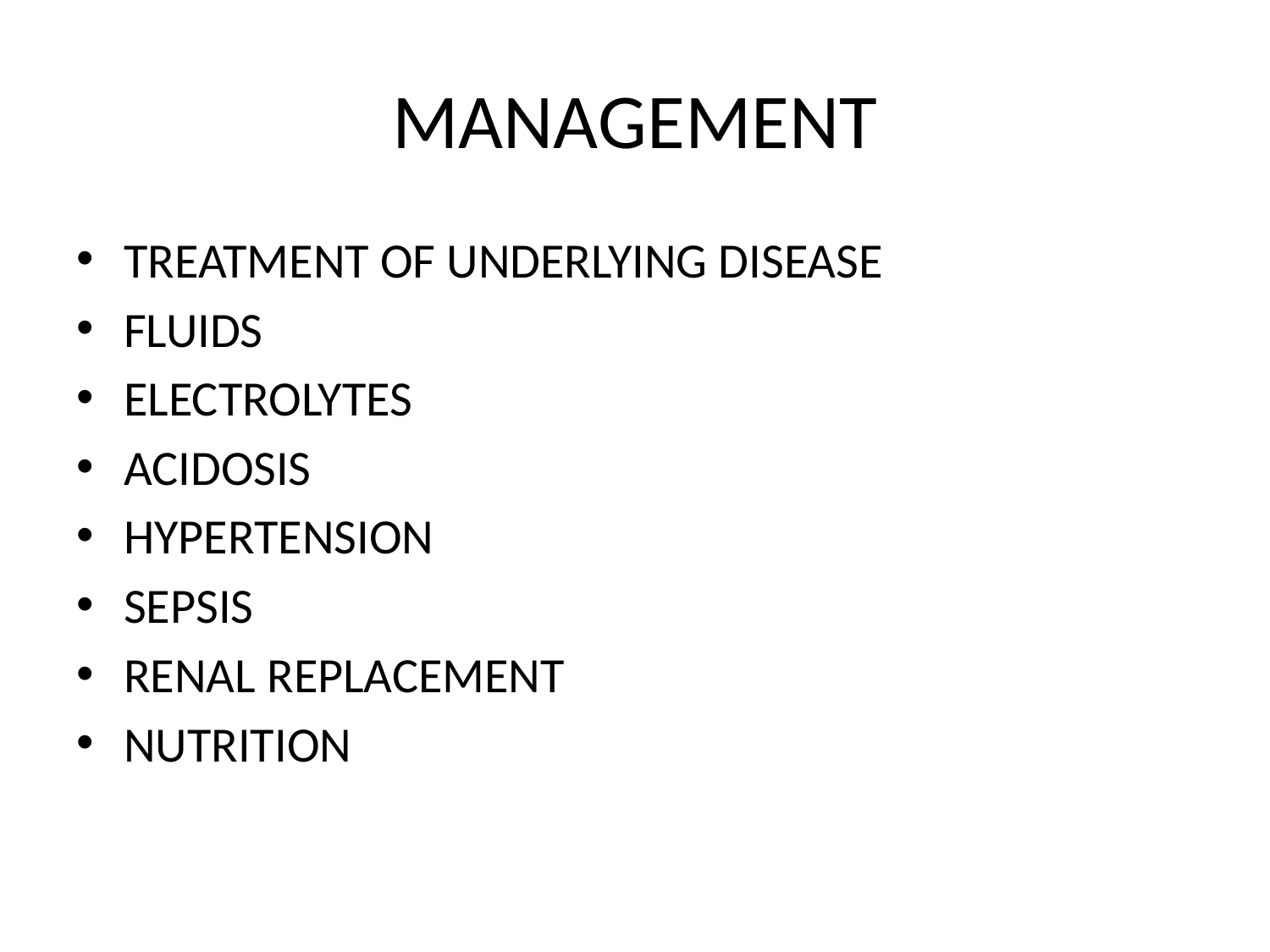

# MANAGEMENT
TREATMENT OF UNDERLYING DISEASE
FLUIDS
ELECTROLYTES
ACIDOSIS
HYPERTENSION
SEPSIS
RENAL REPLACEMENT
NUTRITION